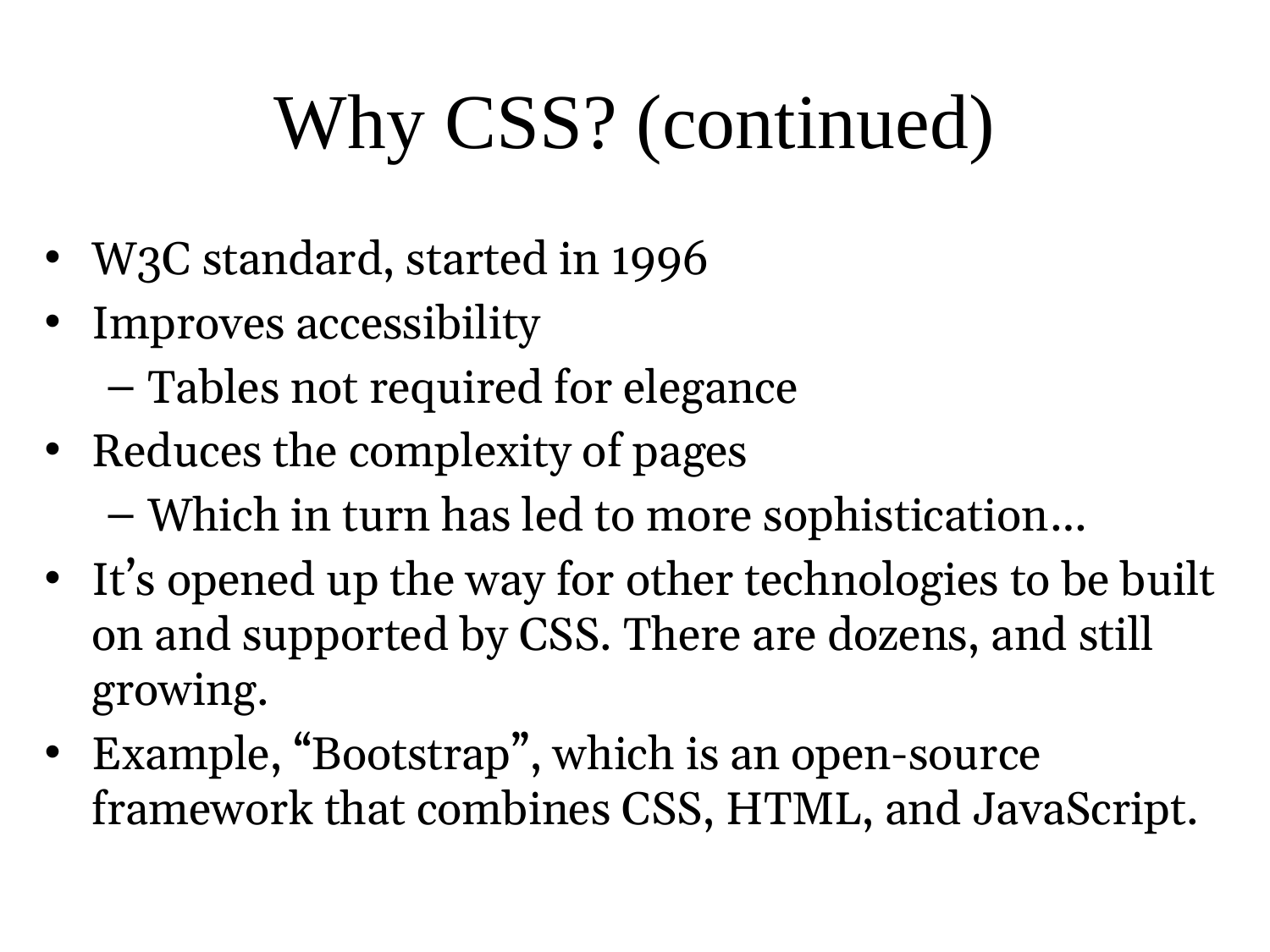

# Why CSS? (continued)
W3C standard, started in 1996
Improves accessibility
Tables not required for elegance
Reduces the complexity of pages
Which in turn has led to more sophistication…
It’s opened up the way for other technologies to be built on and supported by CSS. There are dozens, and still growing.
Example, “Bootstrap”, which is an open-source framework that combines CSS, HTML, and JavaScript.